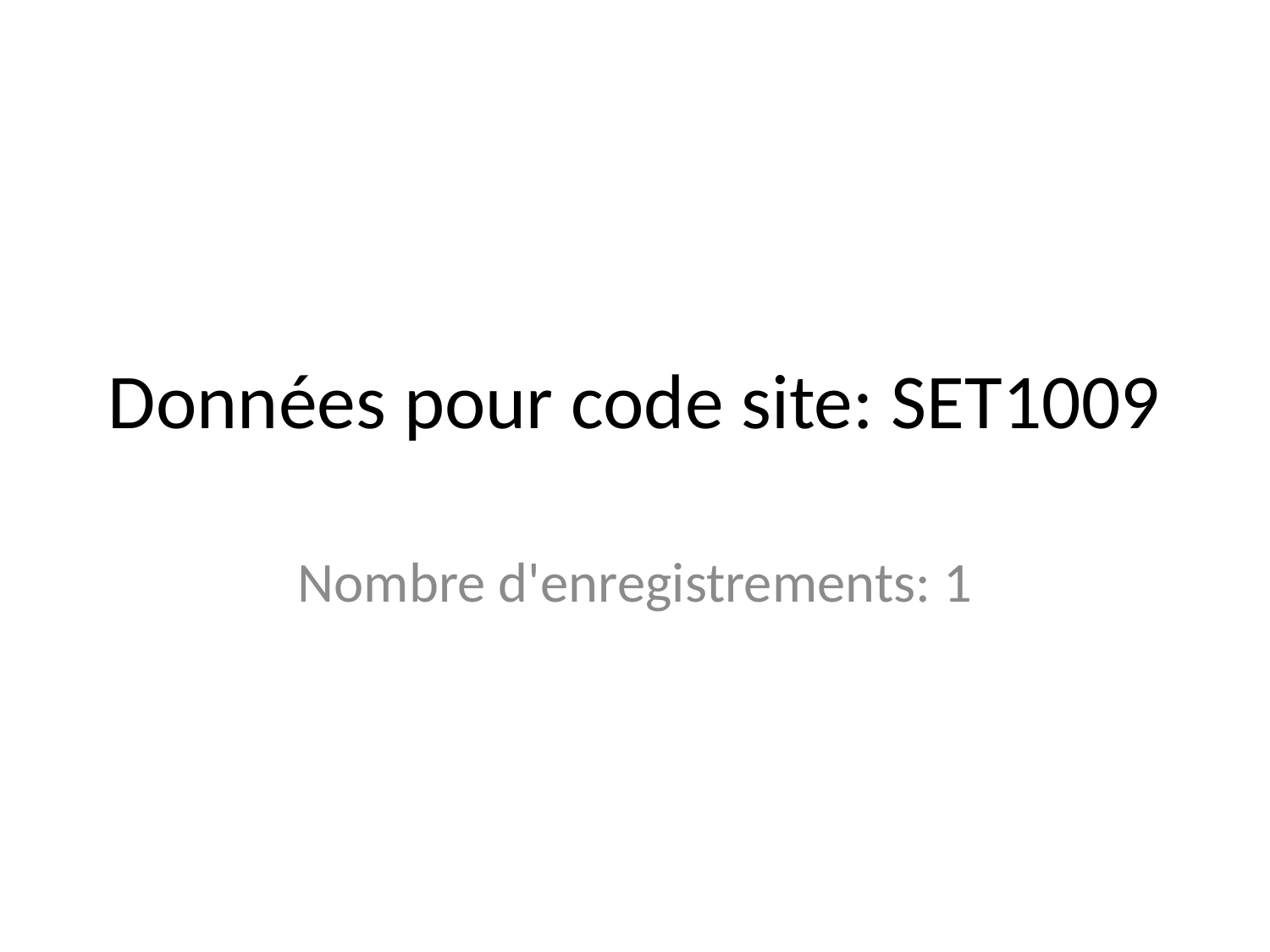

# Données pour code site: SET1009
Nombre d'enregistrements: 1